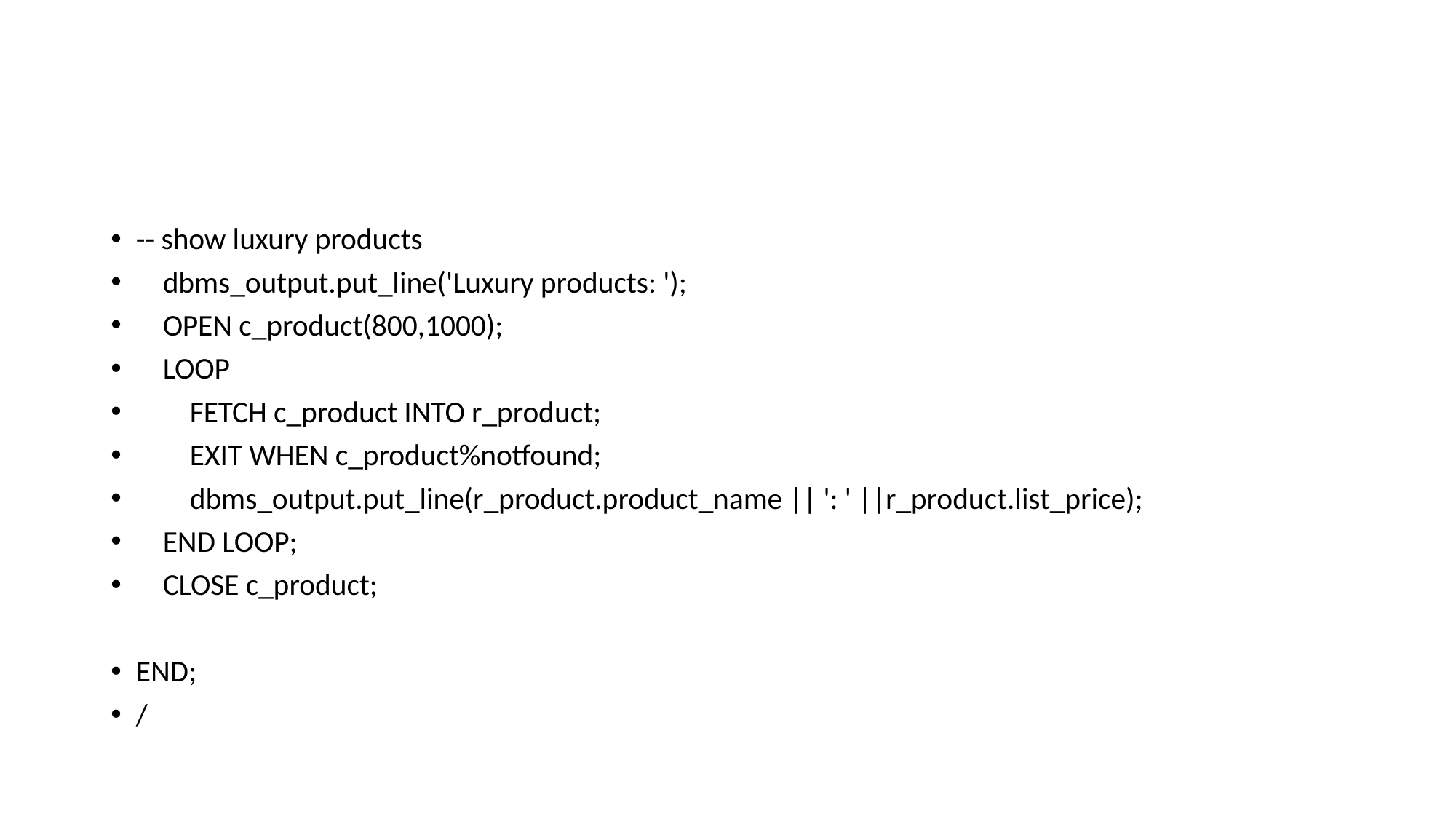

#
-- show luxury products
    dbms_output.put_line('Luxury products: ');
    OPEN c_product(800,1000);
    LOOP
        FETCH c_product INTO r_product;
        EXIT WHEN c_product%notfound;
        dbms_output.put_line(r_product.product_name || ': ' ||r_product.list_price);
    END LOOP;
    CLOSE c_product;

END;
/